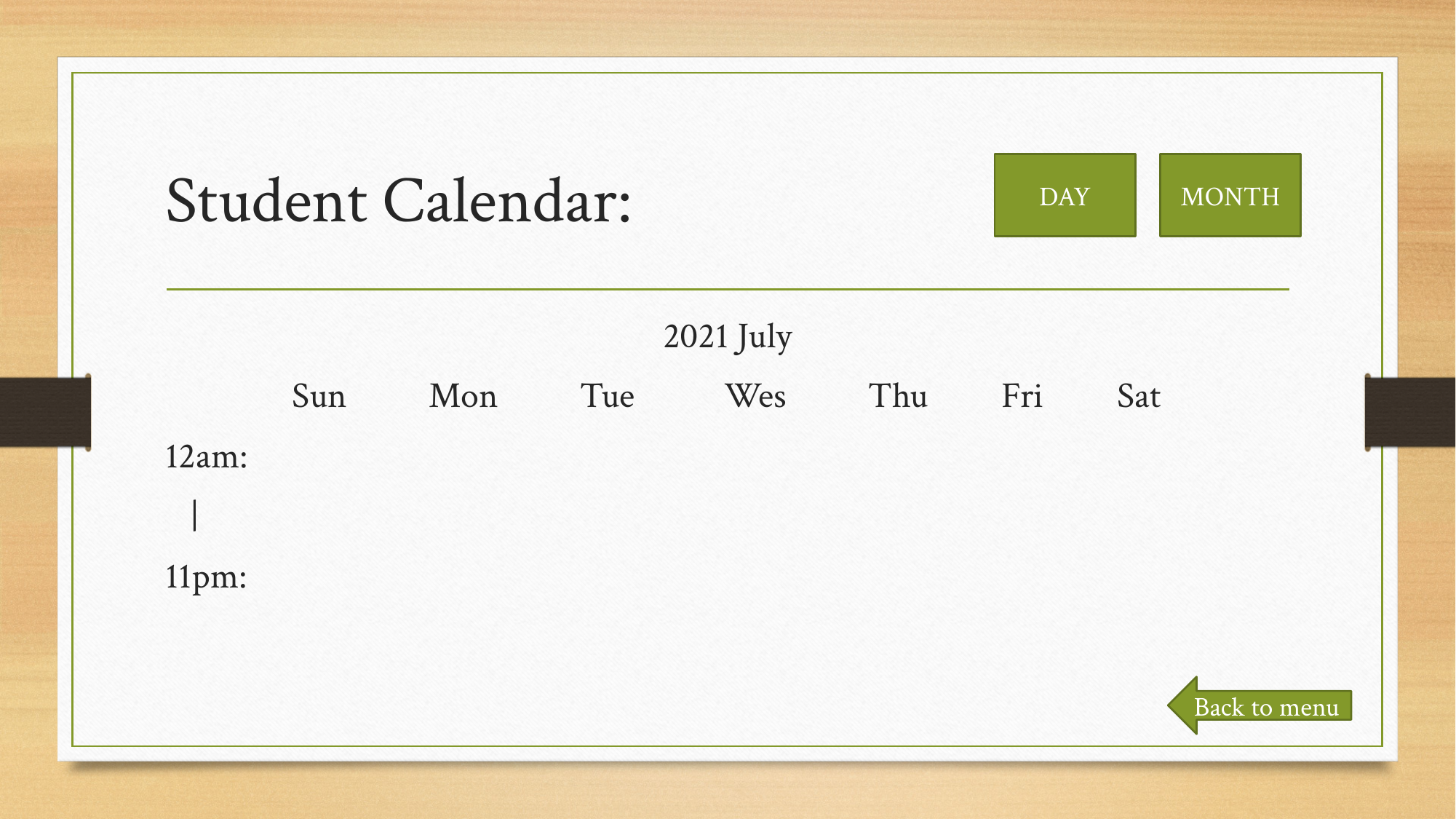

# Student Calendar:
DAY
MONTH
2021 July
Sun          Mon          Tue           Wes          Thu         Fri         Sat
12am:
   |
11pm:
Back to menu